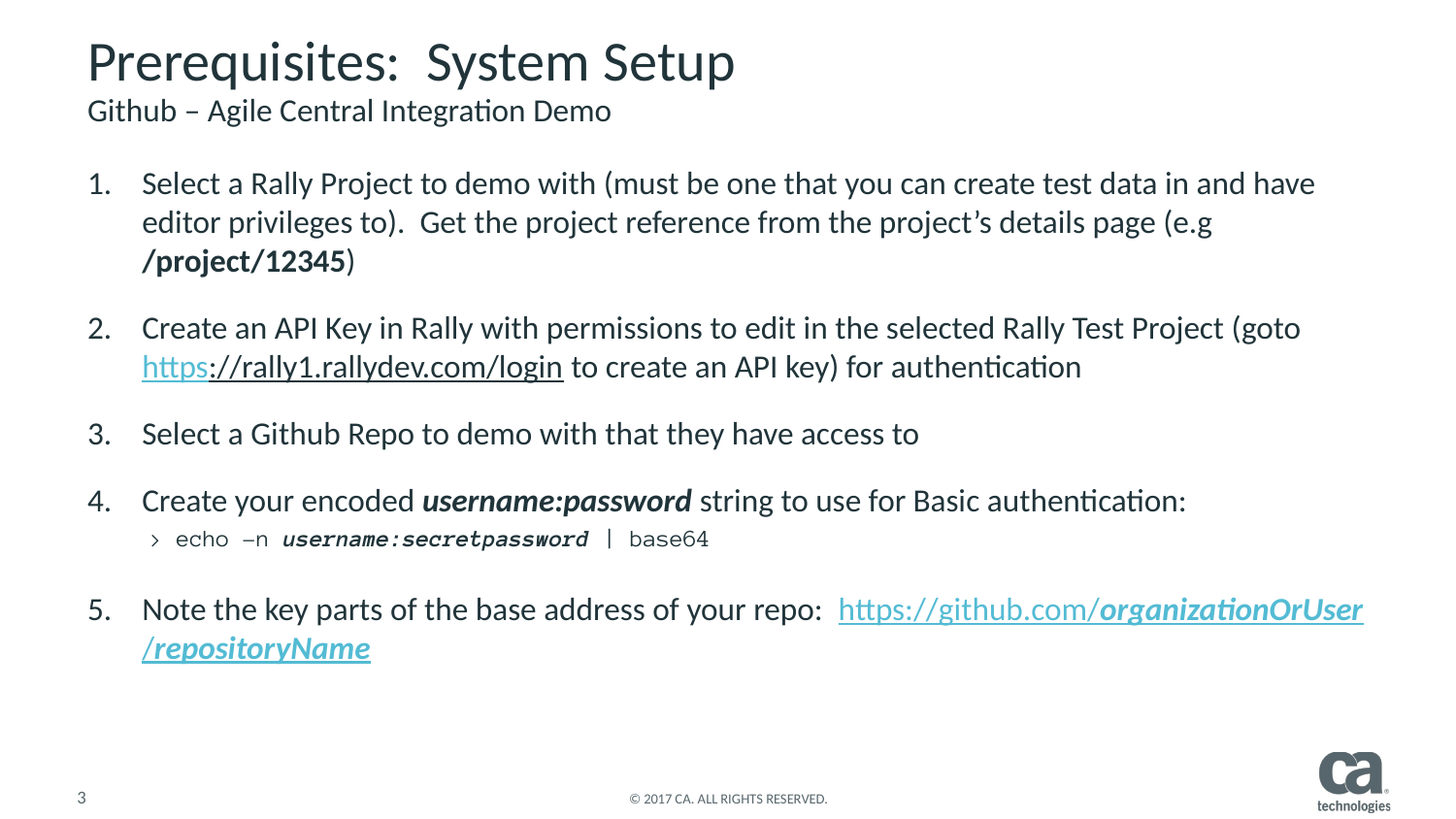

# Prerequisites:  System Setup Github – Agile Central Integration Demo
Select a Rally Project to demo with (must be one that you can create test data in and have editor privileges to).  Get the project reference from the project’s details page (e.g /project/12345)
Create an API Key in Rally with permissions to edit in the selected Rally Test Project (goto https://rally1.rallydev.com/login to create an API key) for authentication
Select a Github Repo to demo with that they have access to
Create your encoded username:password string to use for Basic authentication:
> echo –n username:secretpassword | base64
Note the key parts of the base address of your repo:  https://github.com/organizationOrUser/repositoryName